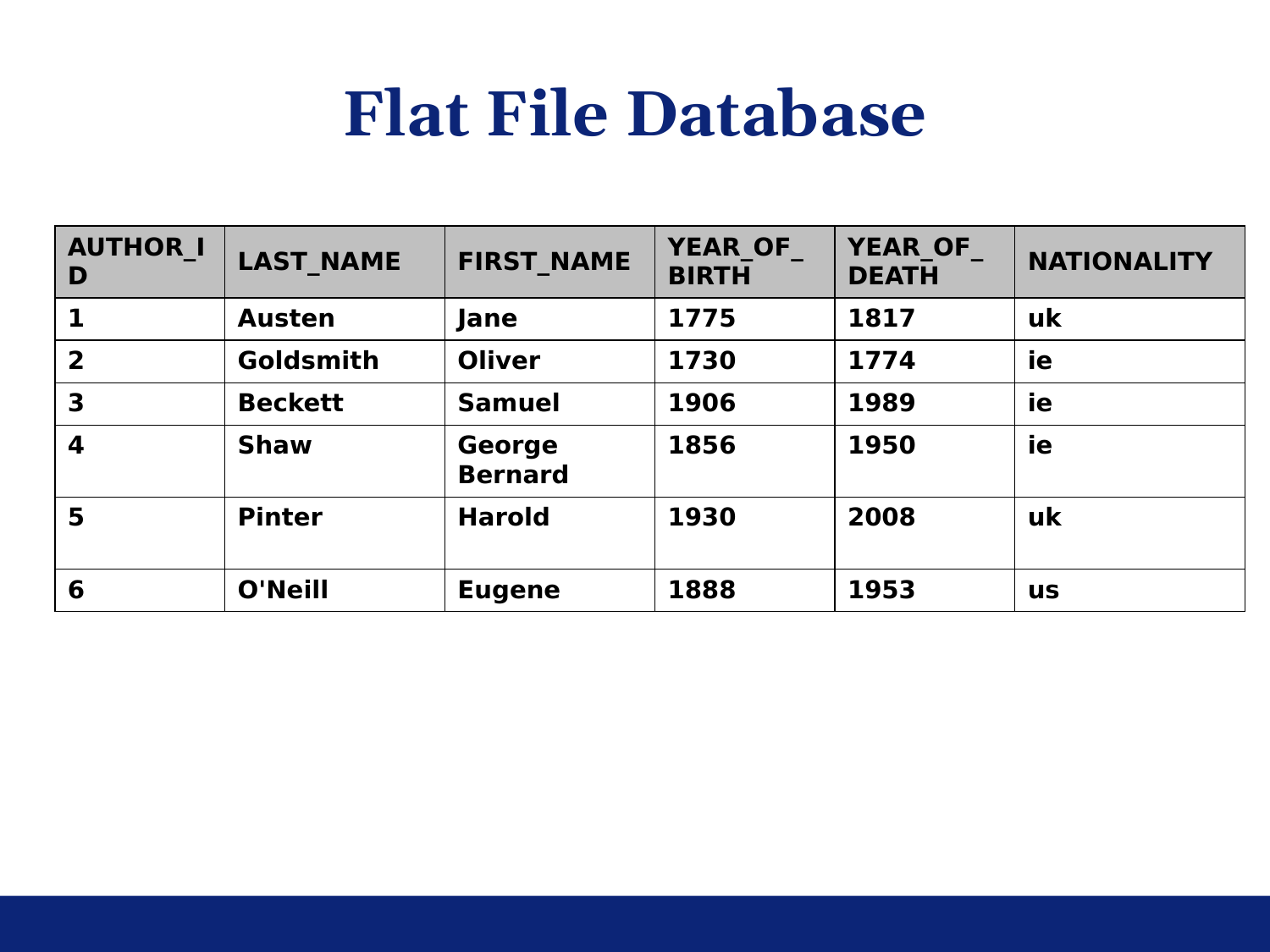

Flat File Database
| AUTHOR\_ID | LAST\_NAME | FIRST\_NAME | YEAR\_OF\_BIRTH | YEAR\_OF\_DEATH | NATIONALITY |
| --- | --- | --- | --- | --- | --- |
| 1 | Austen | Jane | 1775 | 1817 | uk |
| 2 | Goldsmith | Oliver | 1730 | 1774 | ie |
| 3 | Beckett | Samuel | 1906 | 1989 | ie |
| 4 | Shaw | George Bernard | 1856 | 1950 | ie |
| 5 | Pinter | Harold | 1930 | 2008 | uk |
| 6 | O'Neill | Eugene | 1888 | 1953 | us |